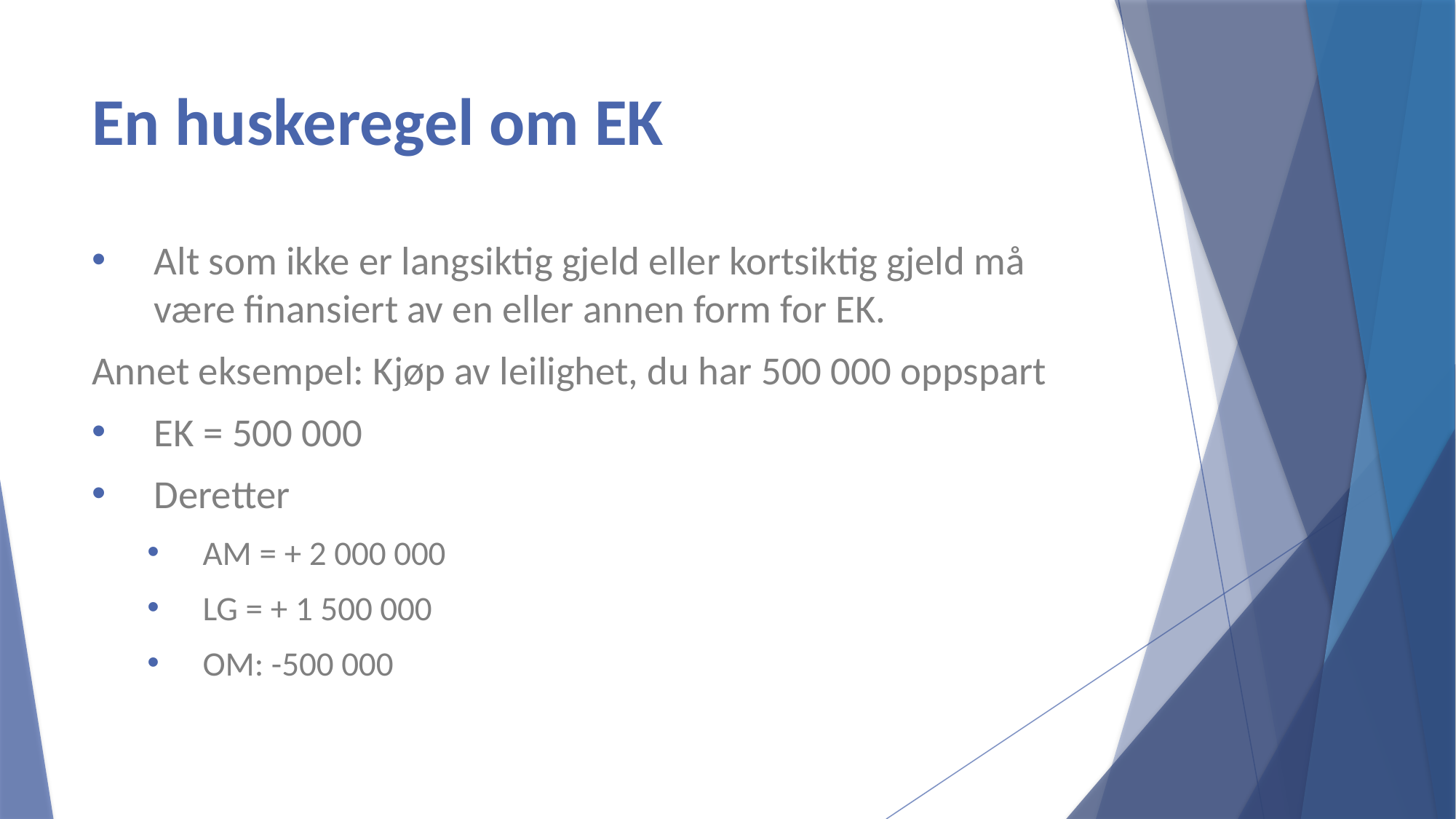

# En huskeregel om EK
Alt som ikke er langsiktig gjeld eller kortsiktig gjeld må være finansiert av en eller annen form for EK.
Annet eksempel: Kjøp av leilighet, du har 500 000 oppspart
EK = 500 000
Deretter
AM = + 2 000 000
LG = + 1 500 000
OM: -500 000